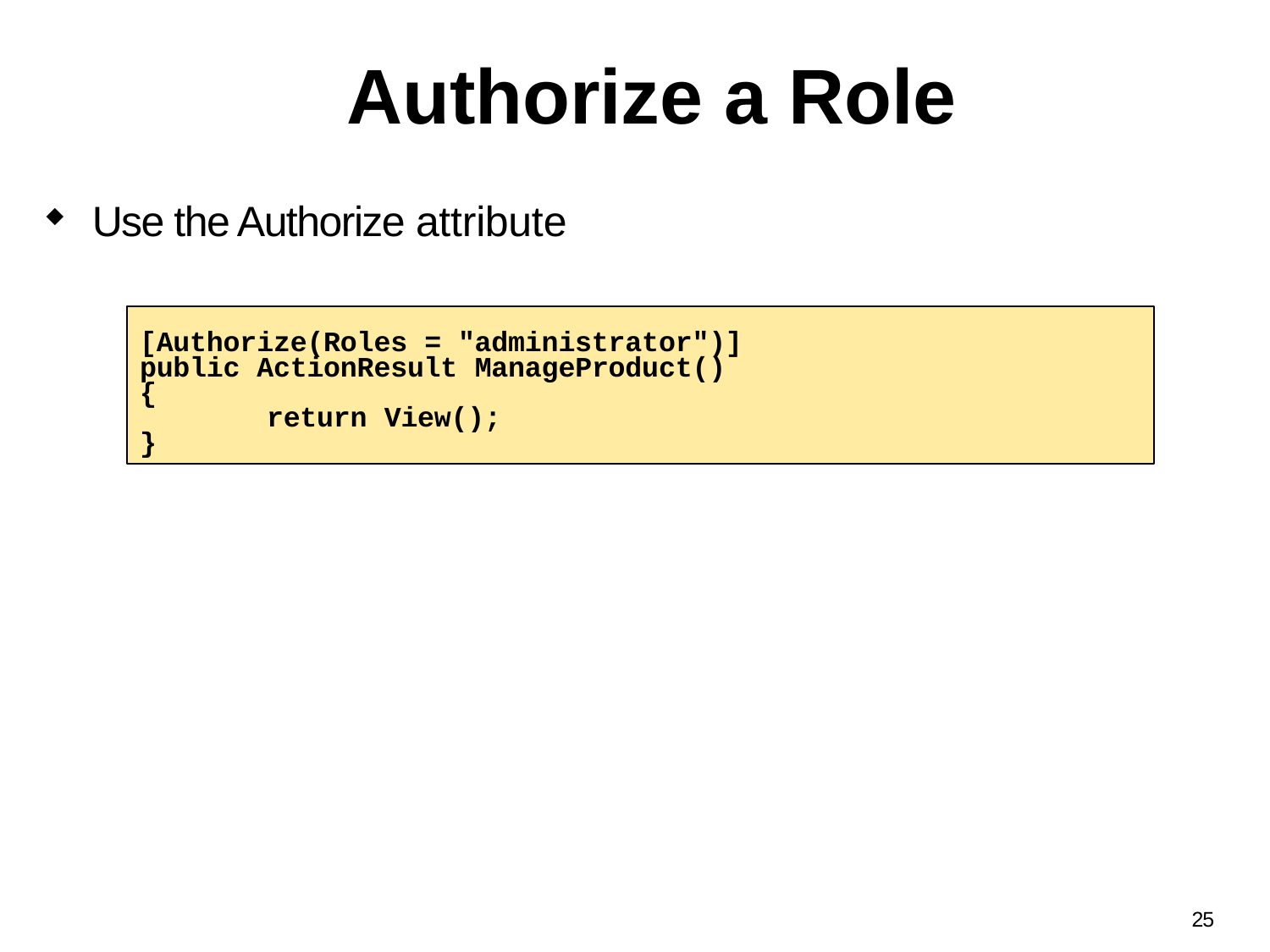

# Authorize a Role
Use the Authorize attribute
[Authorize(Roles = "administrator")]
public ActionResult ManageProduct()
{
	return View();
}
25